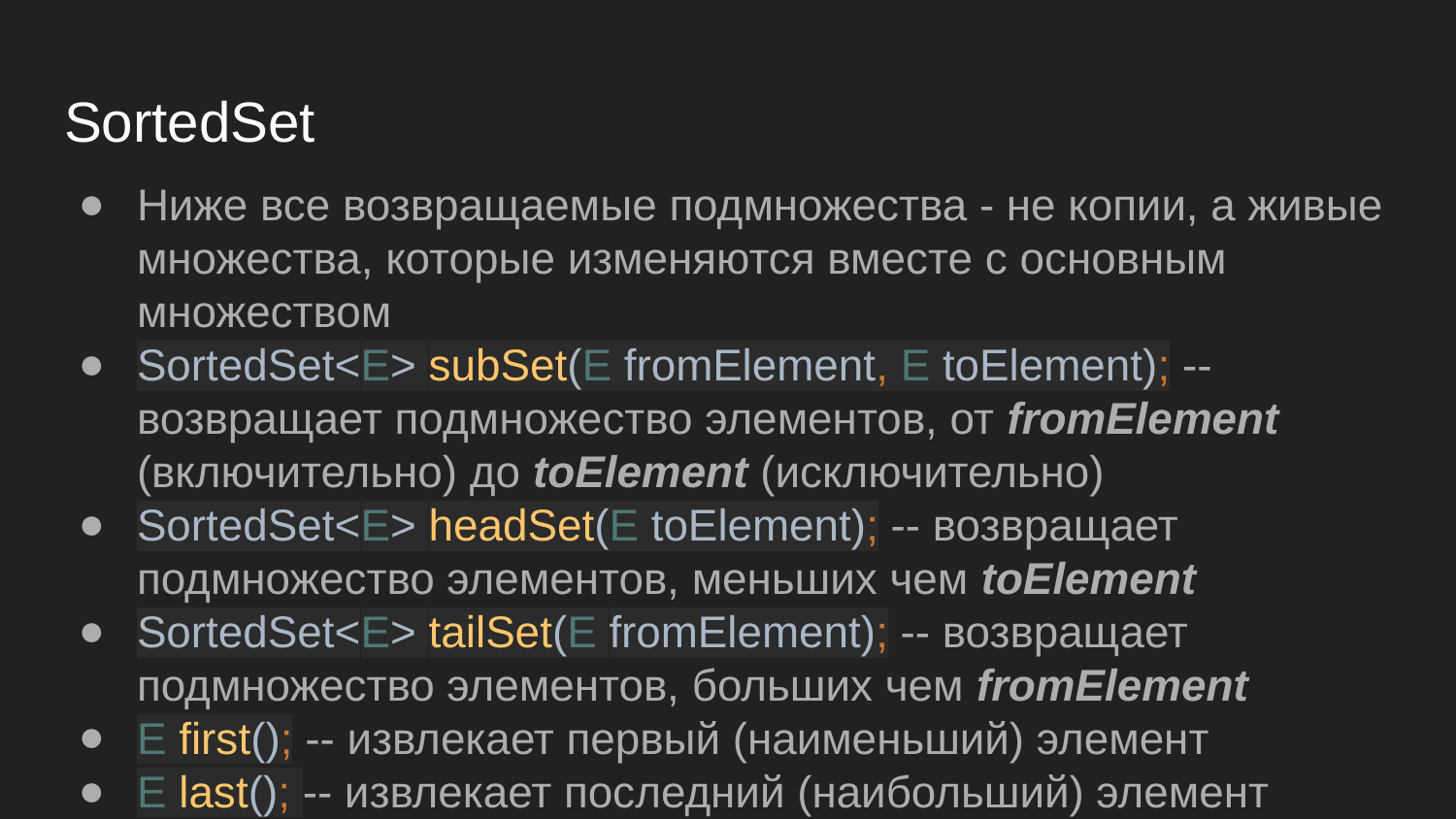

# SortedSet
Ниже все возвращаемые подмножества - не копии, а живые множества, которые изменяются вместе с основным множеством
SortedSet<E> subSet(E fromElement, E toElement); -- возвращает подмножество элементов, от fromElement (включительно) до toElement (исключительно)
SortedSet<E> headSet(E toElement); -- возвращает подмножество элементов, меньших чем toElement
SortedSet<E> tailSet(E fromElement); -- возвращает подмножество элементов, больших чем fromElement
E first(); -- извлекает первый (наименьший) элемент
E last(); -- извлекает последний (наибольший) элемент